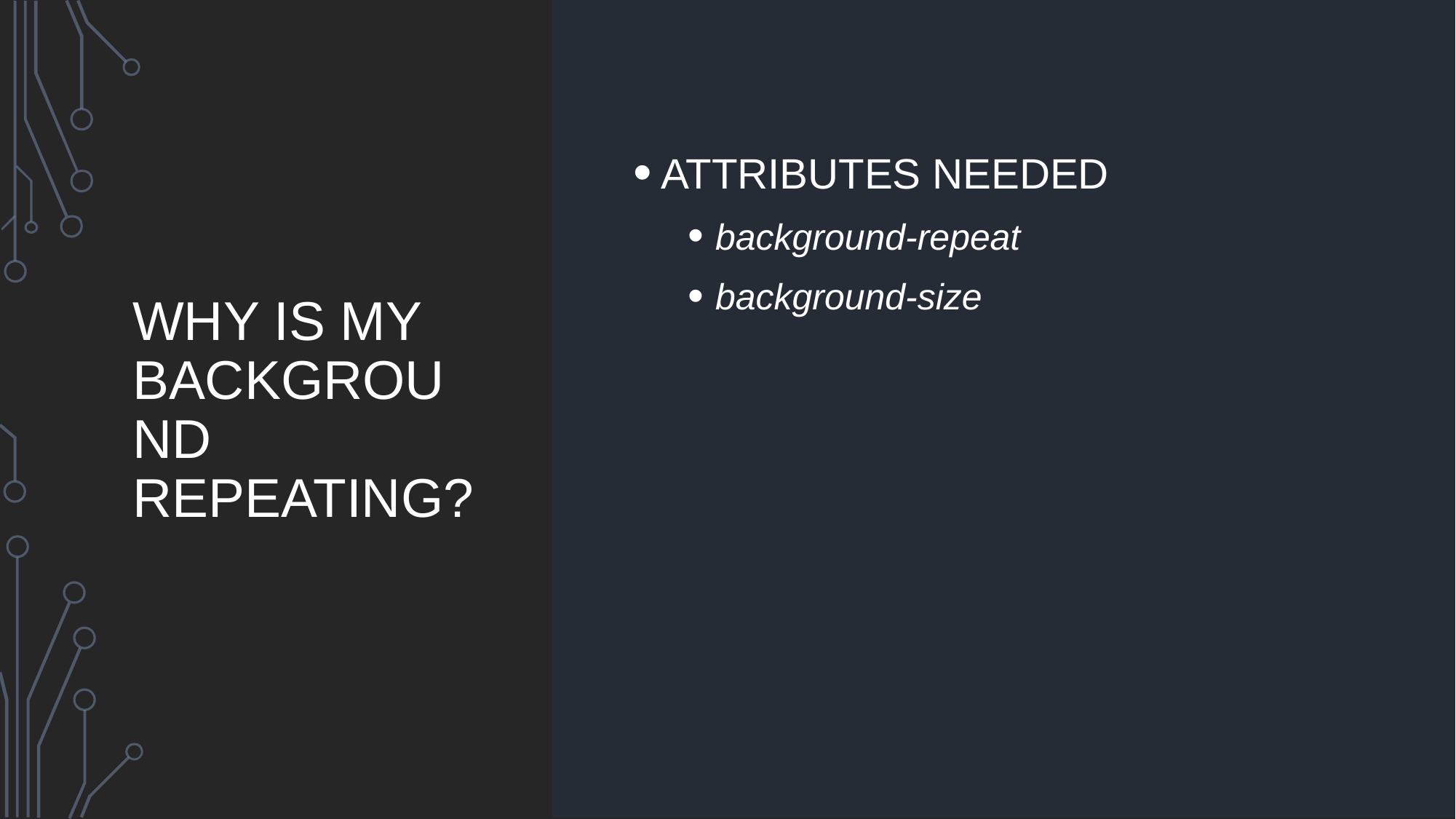

# WHY IS MY BACKGROUND REPEATING?
ATTRIBUTES NEEDED
background-repeat
background-size